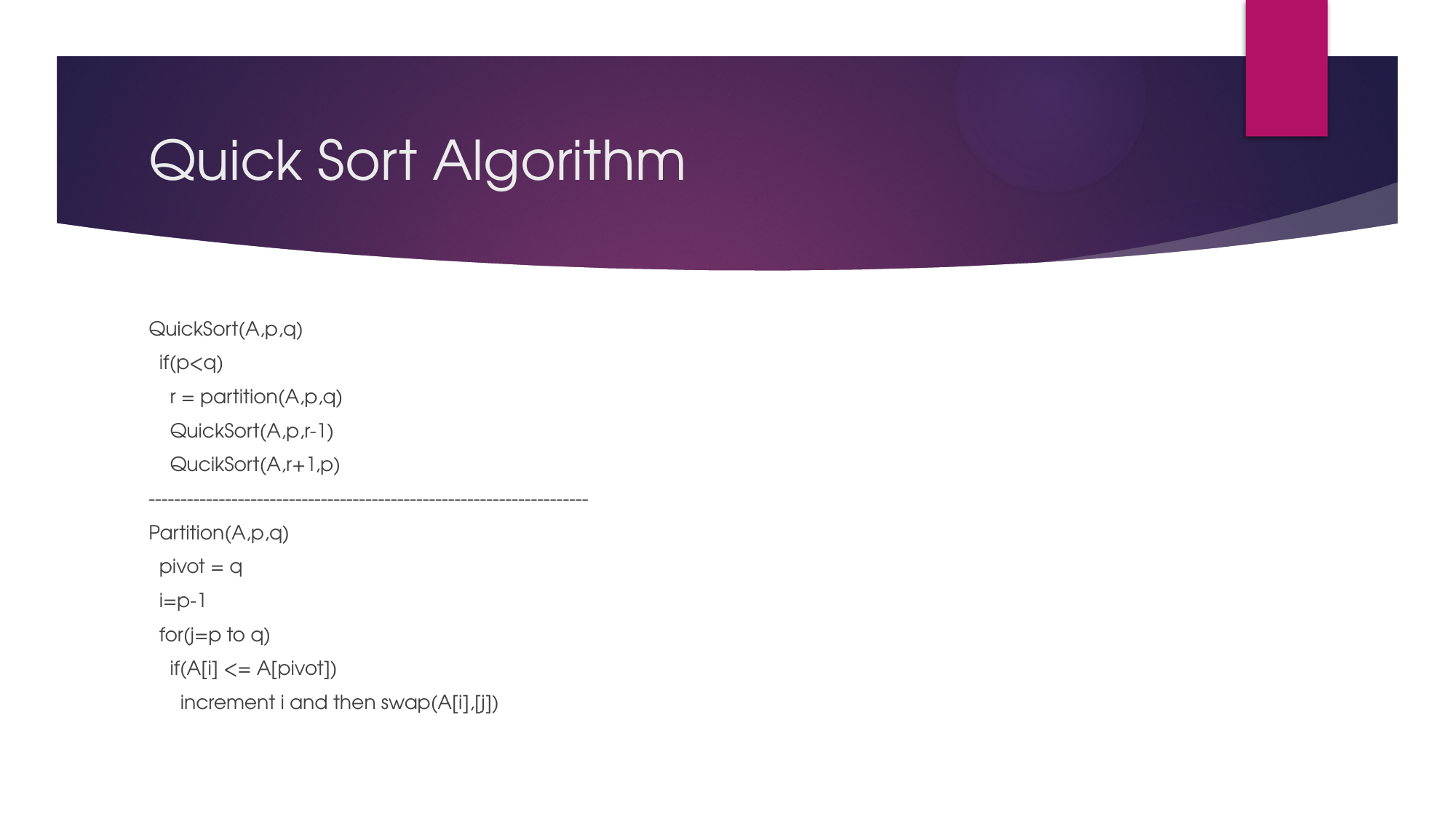

# Quick Sort Algorithm
QuickSort(A,p,q)
  if(p<q)
    r = partition(A,p,q)
    QuickSort(A,p,r-1)
    QucikSort(A,r+1,p)
---------------------------------------------------------------------
Partition(A,p,q)
  pivot = q
  i=p-1
  for(j=p to q)
    if(A[i] <= A[pivot])
      increment i and then swap(A[i],[j])